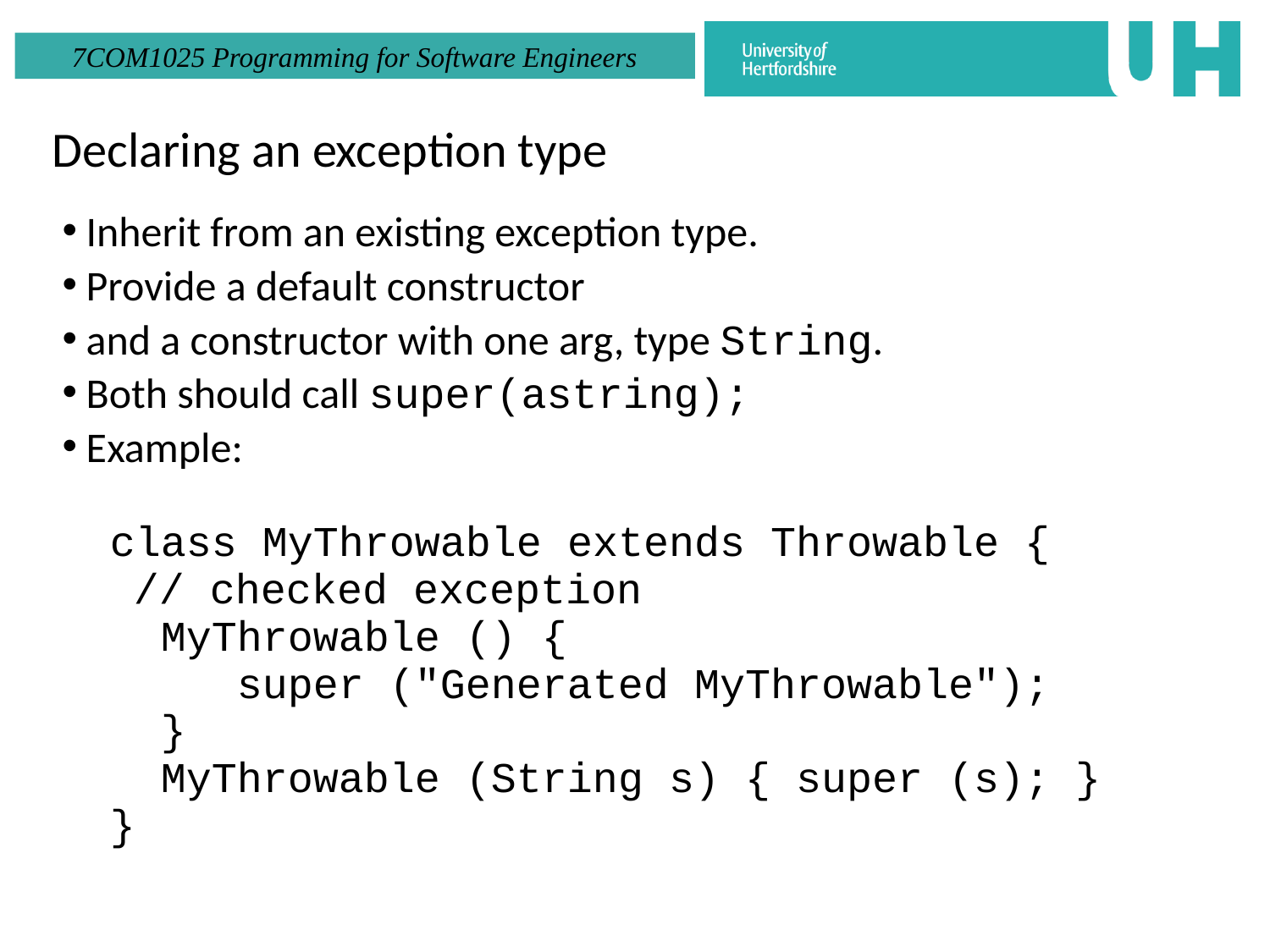

# Declaring an exception type
Inherit from an existing exception type.
Provide a default constructor
and a constructor with one arg, type String.
Both should call super(astring);
Example:

class MyThrowable extends Throwable {
	// checked exception
  MyThrowable () {
     super ("Generated MyThrowable");
  }
  MyThrowable (String s) { super (s); }
}